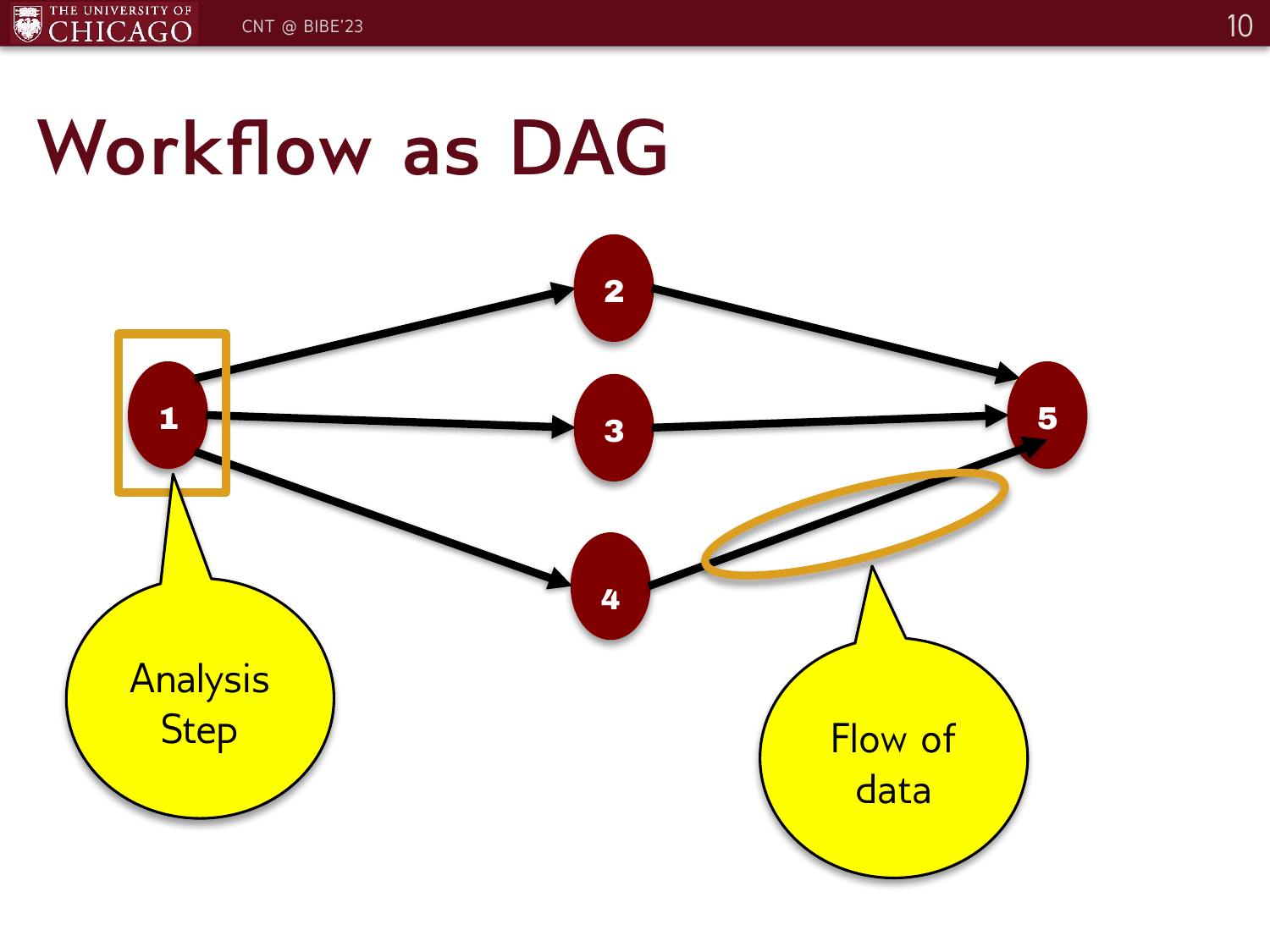

10
CNT @ BIBE’23
# Workflow as DAG

2

1

5

3

4

Analysis Step
Flow of data